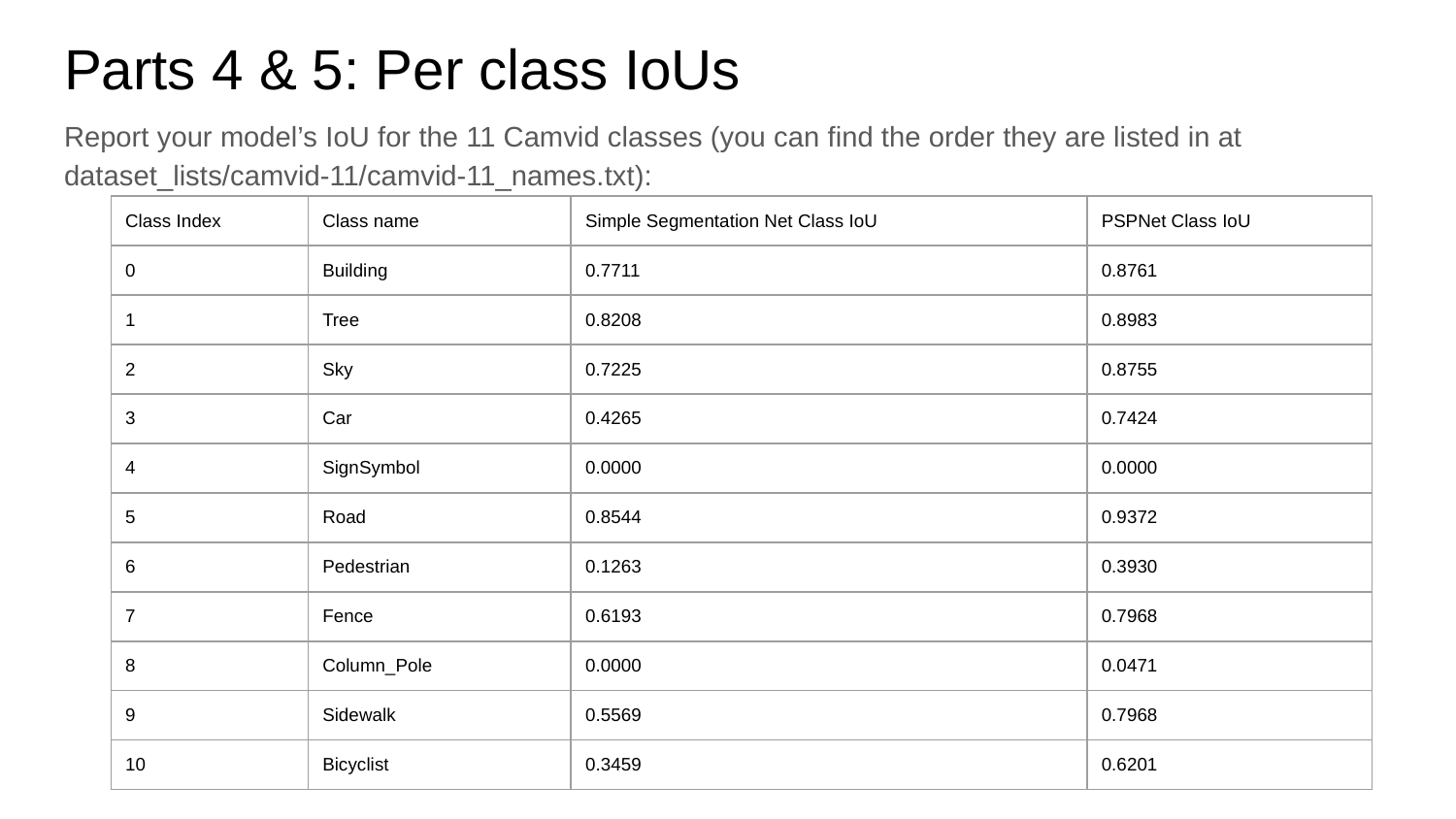

# Parts 4 & 5: Per class IoUs
Report your model’s IoU for the 11 Camvid classes (you can find the order they are listed in at dataset_lists/camvid-11/camvid-11_names.txt):
| Class Index | Class name | Simple Segmentation Net Class IoU | PSPNet Class IoU |
| --- | --- | --- | --- |
| 0 | Building | 0.7711 | 0.8761 |
| 1 | Tree | 0.8208 | 0.8983 |
| 2 | Sky | 0.7225 | 0.8755 |
| 3 | Car | 0.4265 | 0.7424 |
| 4 | SignSymbol | 0.0000 | 0.0000 |
| 5 | Road | 0.8544 | 0.9372 |
| 6 | Pedestrian | 0.1263 | 0.3930 |
| 7 | Fence | 0.6193 | 0.7968 |
| 8 | Column\_Pole | 0.0000 | 0.0471 |
| 9 | Sidewalk | 0.5569 | 0.7968 |
| 10 | Bicyclist | 0.3459 | 0.6201 |